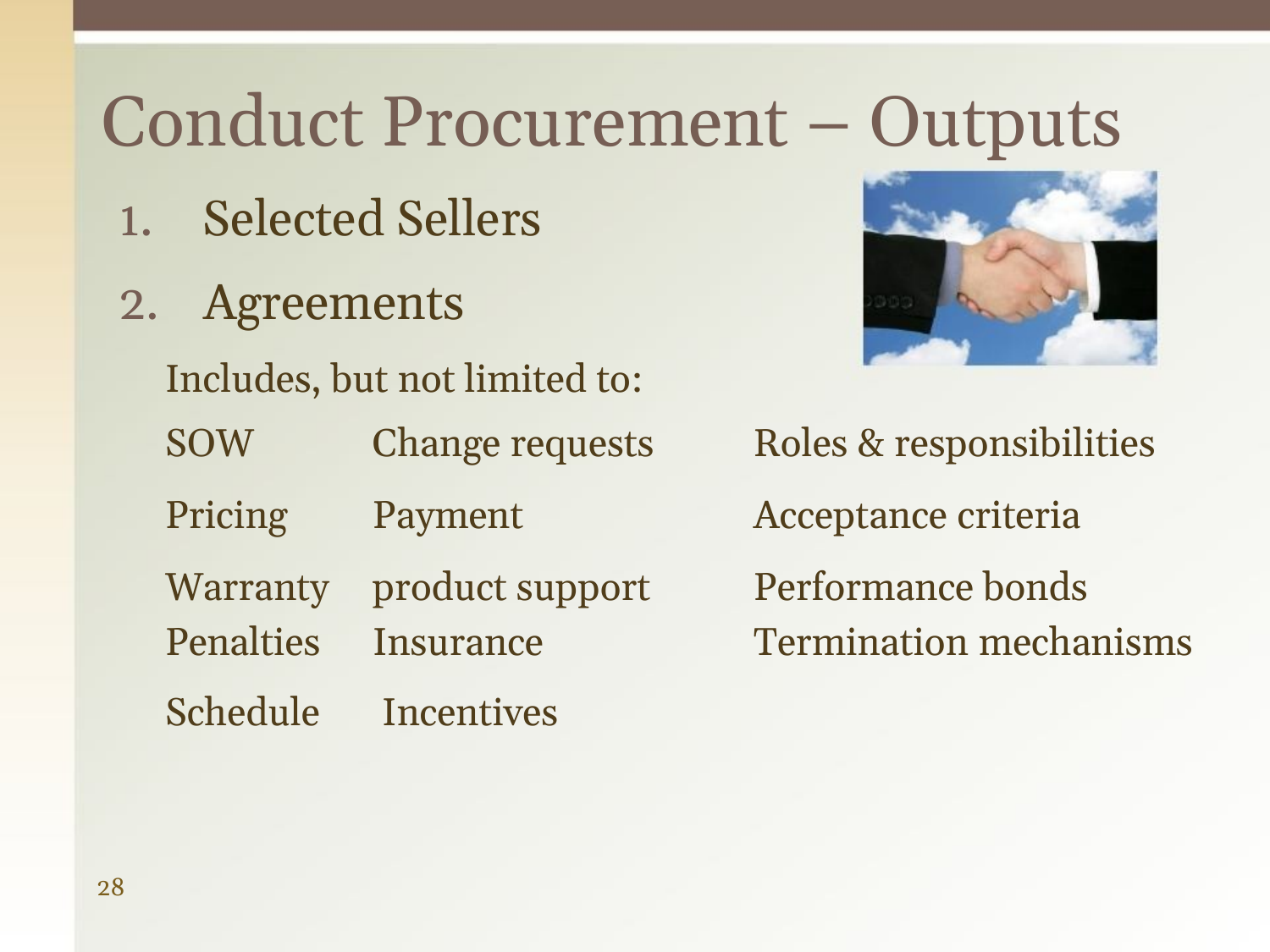

# Conduct Procurement – Outputs

Selected Sellers
Agreements
Includes, but not limited to:
| SOW Pricing Warranty | Change requests Payment product support | Roles & responsibilities Acceptance criteria Performance bonds |
| --- | --- | --- |
| Penalties Schedule | Insurance Incentives | Termination mechanisms |
28